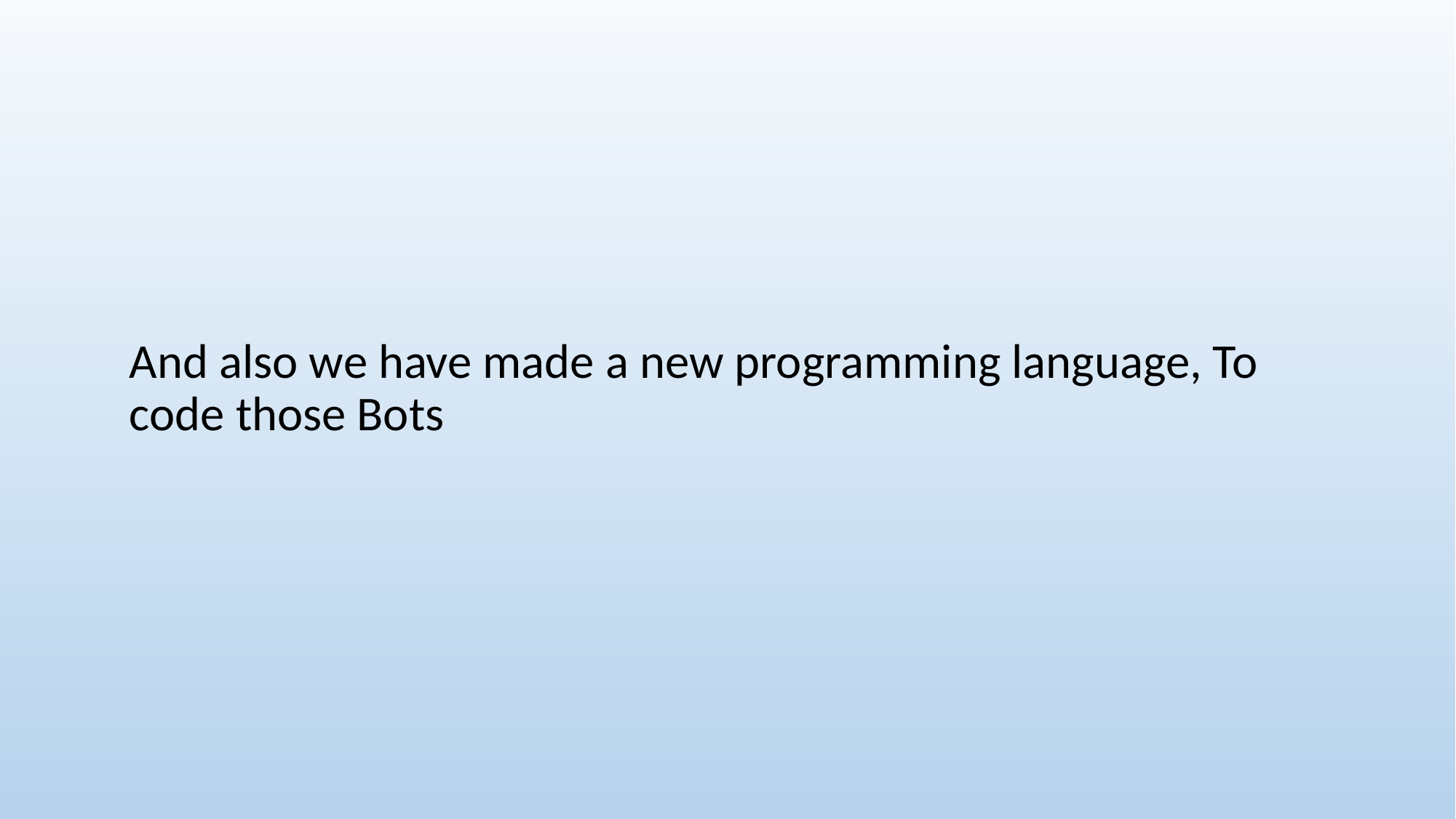

#
And also we have made a new programming language, To code those Bots